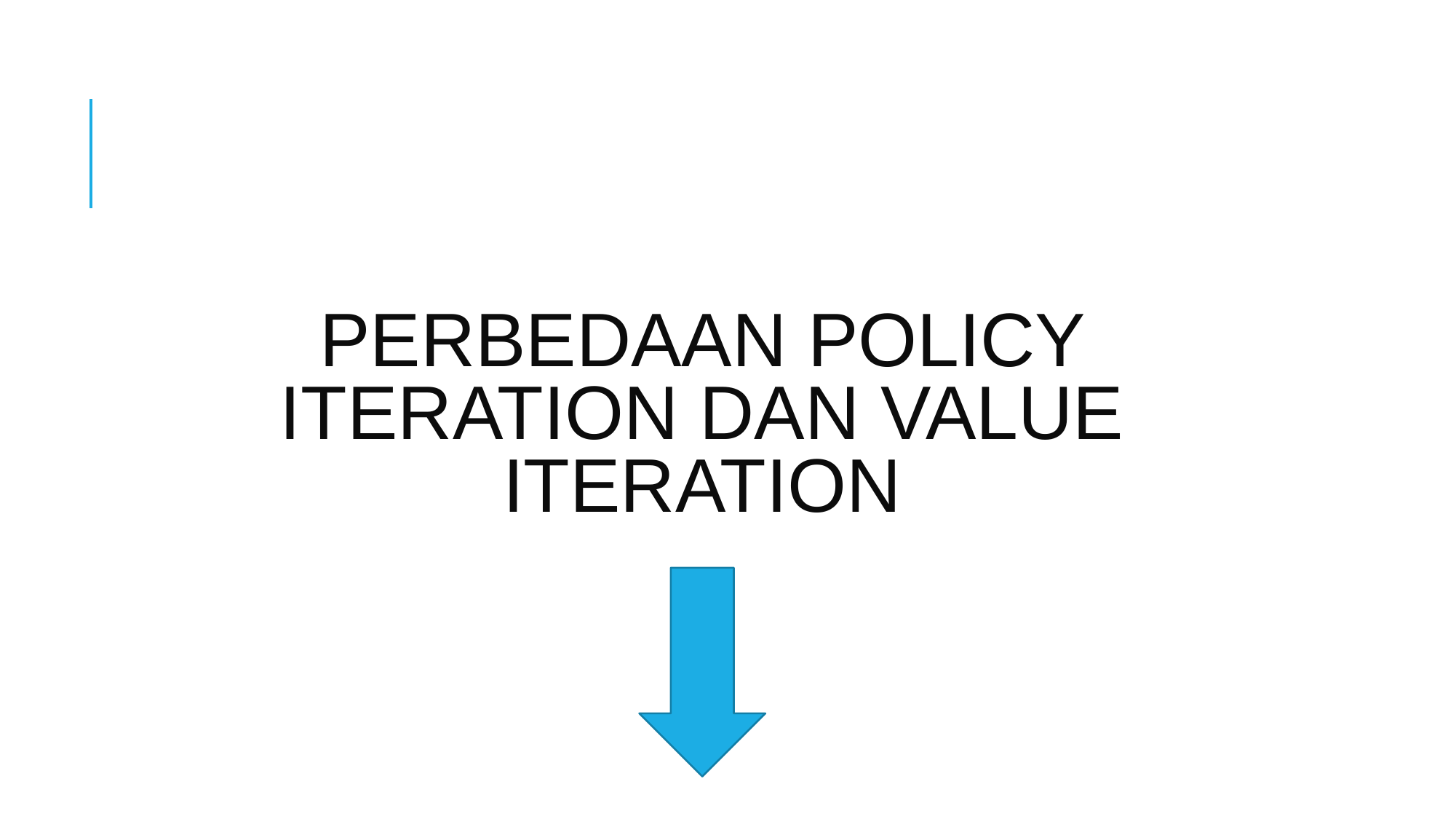

# PERBEDAAN POLICY ITERATION DAN VALUE ITERATION